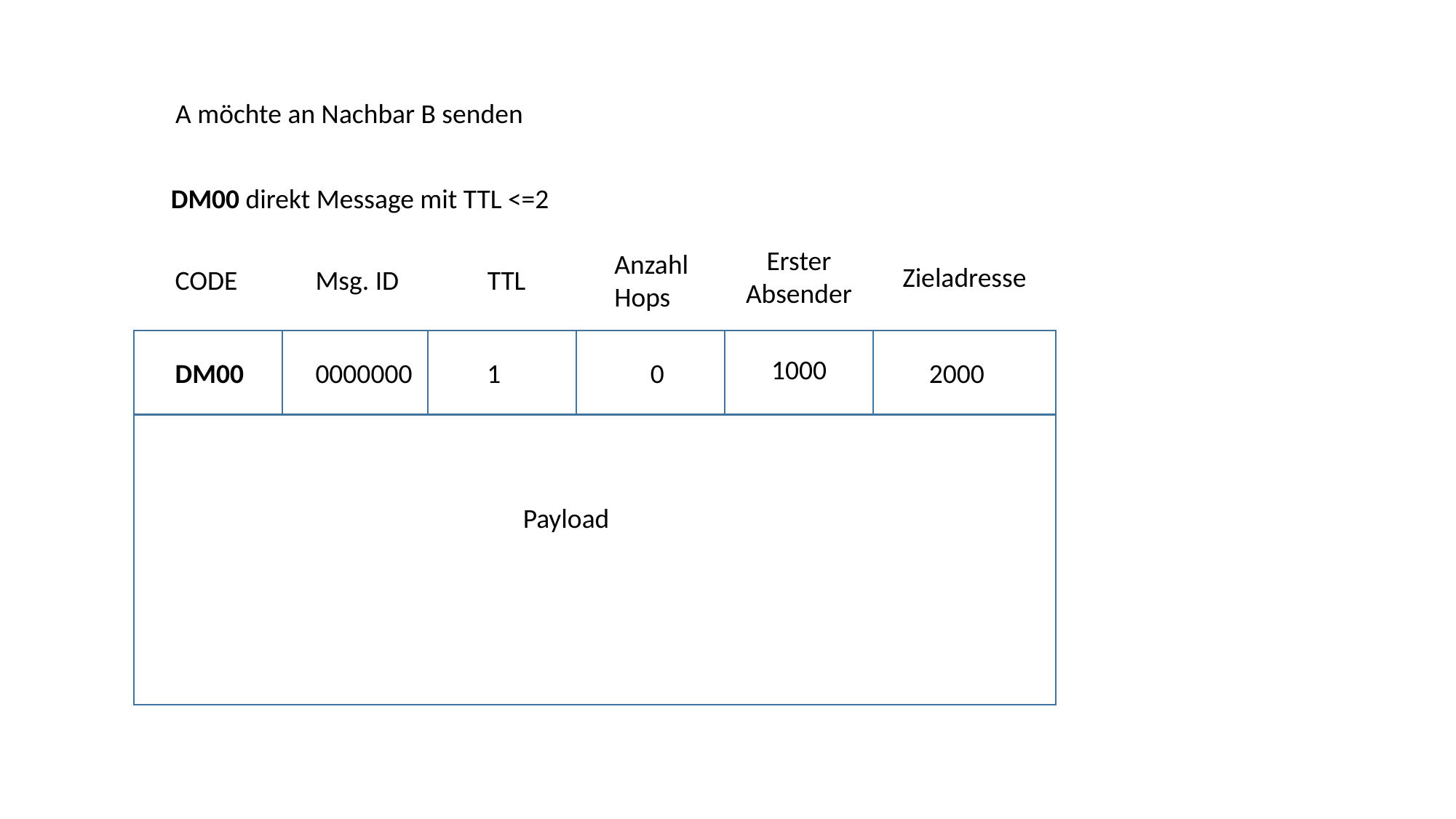

A möchte an Nachbar B senden
DM00 direkt Message mit TTL <=2
Erster
Absender
Anzahl
Hops
Zieladresse
Msg. ID
CODE
TTL

1000
0000000
0
2000
DM00
1
Payload